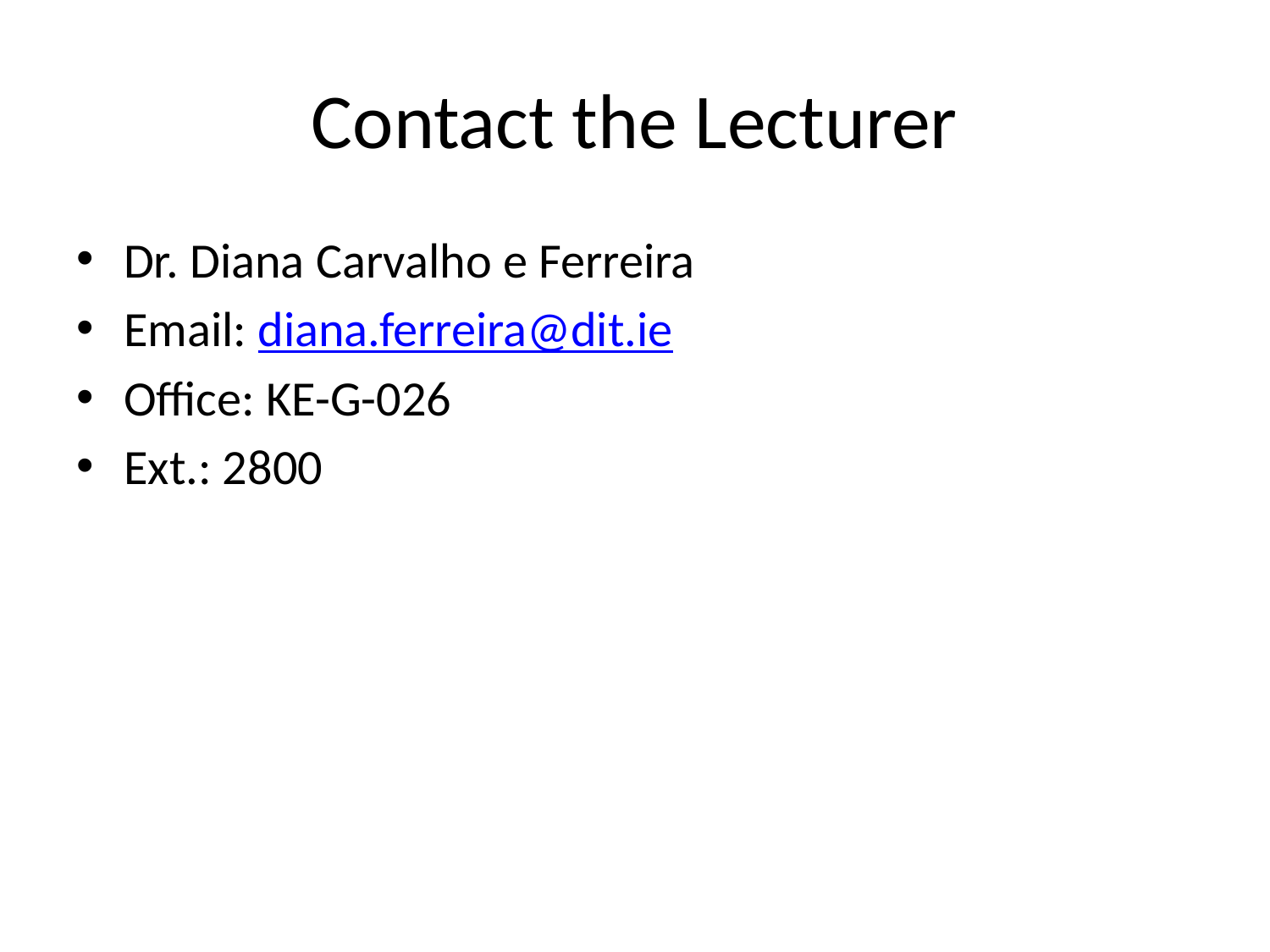

# Contact the Lecturer
Dr. Diana Carvalho e Ferreira
Email: diana.ferreira@dit.ie
Office: KE-G-026
Ext.: 2800